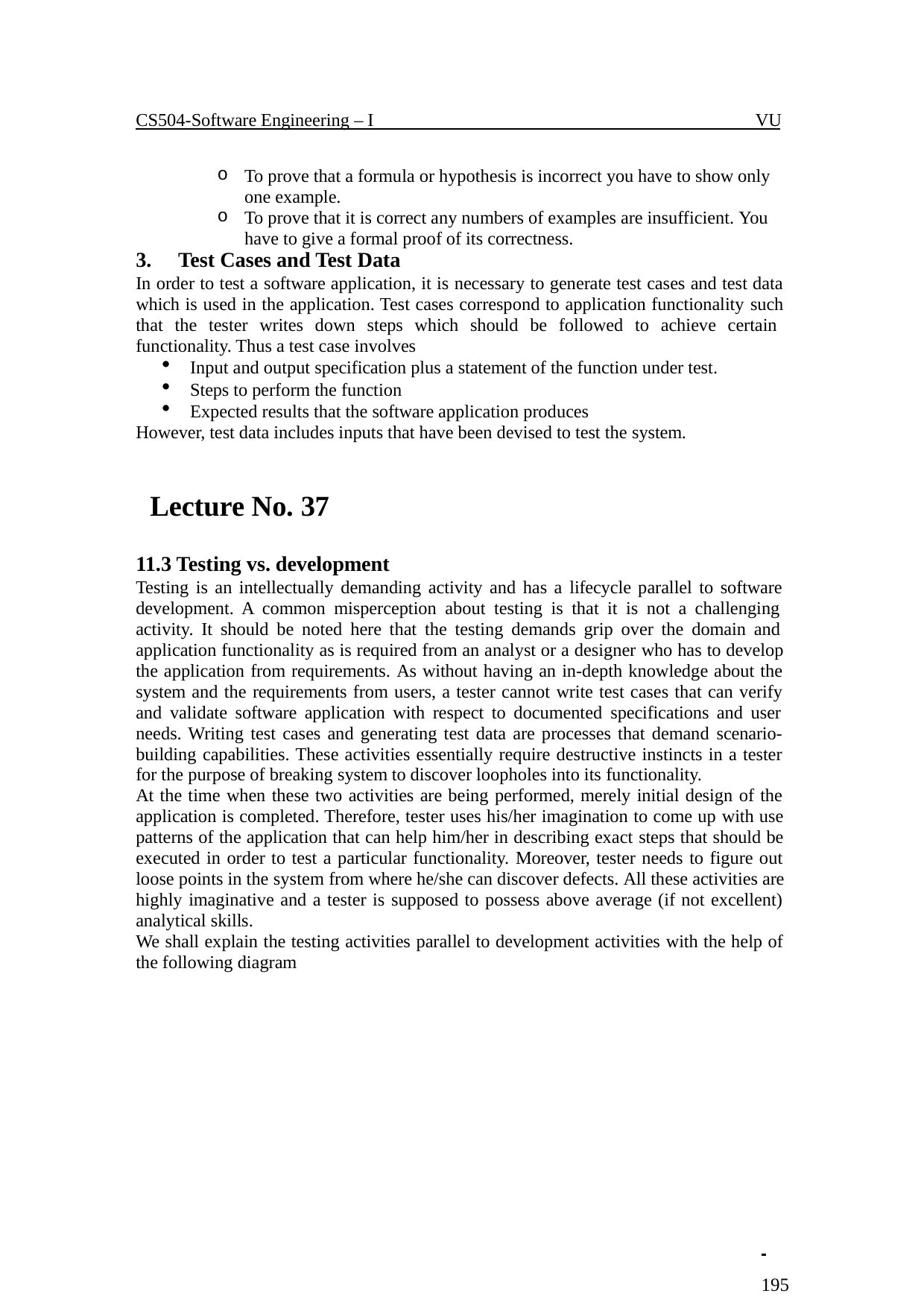

CS504-Software Engineering – I	VU

To prove that a formula or hypothesis is incorrect you have to show only  one example.
To prove that it is correct any numbers of examples are insufficient. You  have to give a formal proof of its correctness.
Test Cases and Test Data
In order to test a software application, it is necessary to generate test cases and test data  which is used in the application. Test cases correspond to application functionality such  that the tester writes down steps which should be followed to achieve certain  functionality. Thus a test case involves
Input and output specification plus a statement of the function under test.
Steps to perform the function
Expected results that the software application produces
However, test data includes inputs that have been devised to test the system.

Lecture No. 37

11.3 Testing vs. development
Testing is an intellectually demanding activity and has a lifecycle parallel to software  development. A common misperception about testing is that it is not a challenging  activity. It should be noted here that the testing demands grip over the domain and  application functionality as is required from an analyst or a designer who has to develop  the application from requirements. As without having an in-depth knowledge about the  system and the requirements from users, a tester cannot write test cases that can verify  and validate software application with respect to documented specifications and user  needs. Writing test cases and generating test data are processes that demand scenario-  building capabilities. These activities essentially require destructive instincts in a tester  for the purpose of breaking system to discover loopholes into its functionality.
At the time when these two activities are being performed, merely initial design of the  application is completed. Therefore, tester uses his/her imagination to come up with use  patterns of the application that can help him/her in describing exact steps that should be  executed in order to test a particular functionality. Moreover, tester needs to figure out  loose points in the system from where he/she can discover defects. All these activities are  highly imaginative and a tester is supposed to possess above average (if not excellent)  analytical skills.
We shall explain the testing activities parallel to development activities with the help of  the following diagram

 	195
© Copyright Virtual University of Pakistan